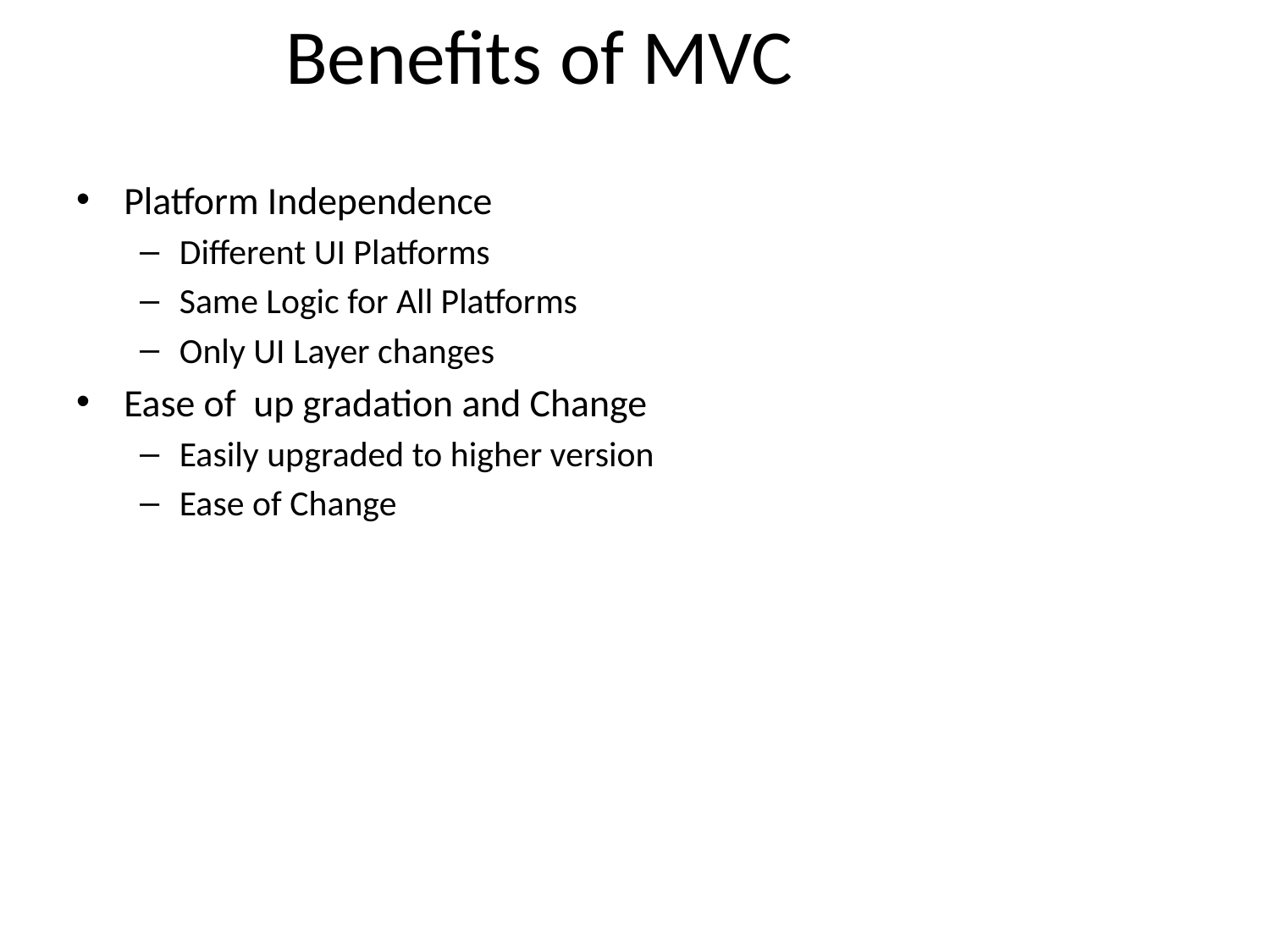

# Benefits of MVC
Platform Independence
Different UI Platforms
Same Logic for All Platforms
Only UI Layer changes
Ease of  up gradation and Change
Easily upgraded to higher version
Ease of Change